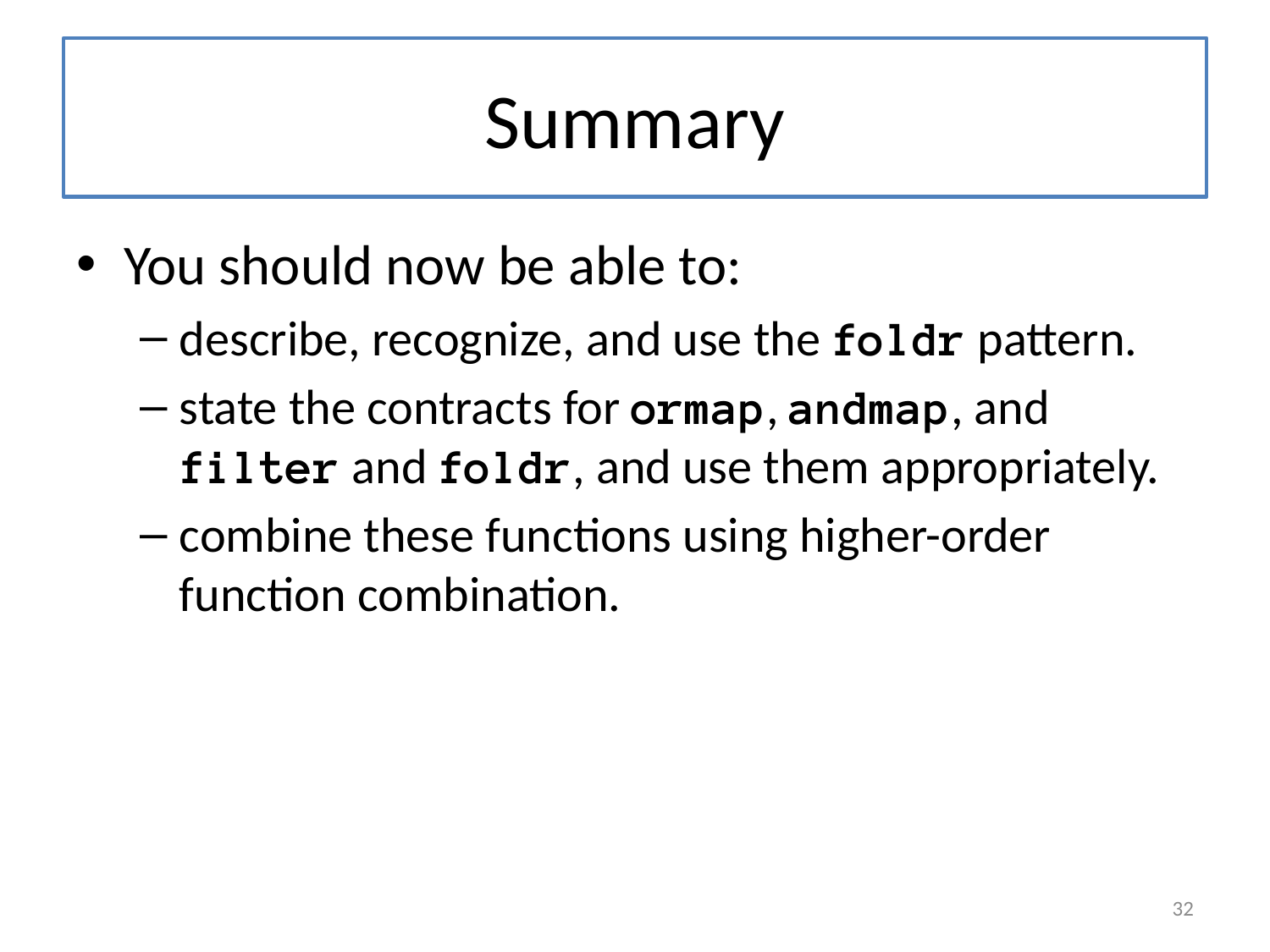

# Summary
You should now be able to:
describe, recognize, and use the foldr pattern.
state the contracts for ormap, andmap, and filter and foldr, and use them appropriately.
combine these functions using higher-order function combination.

32